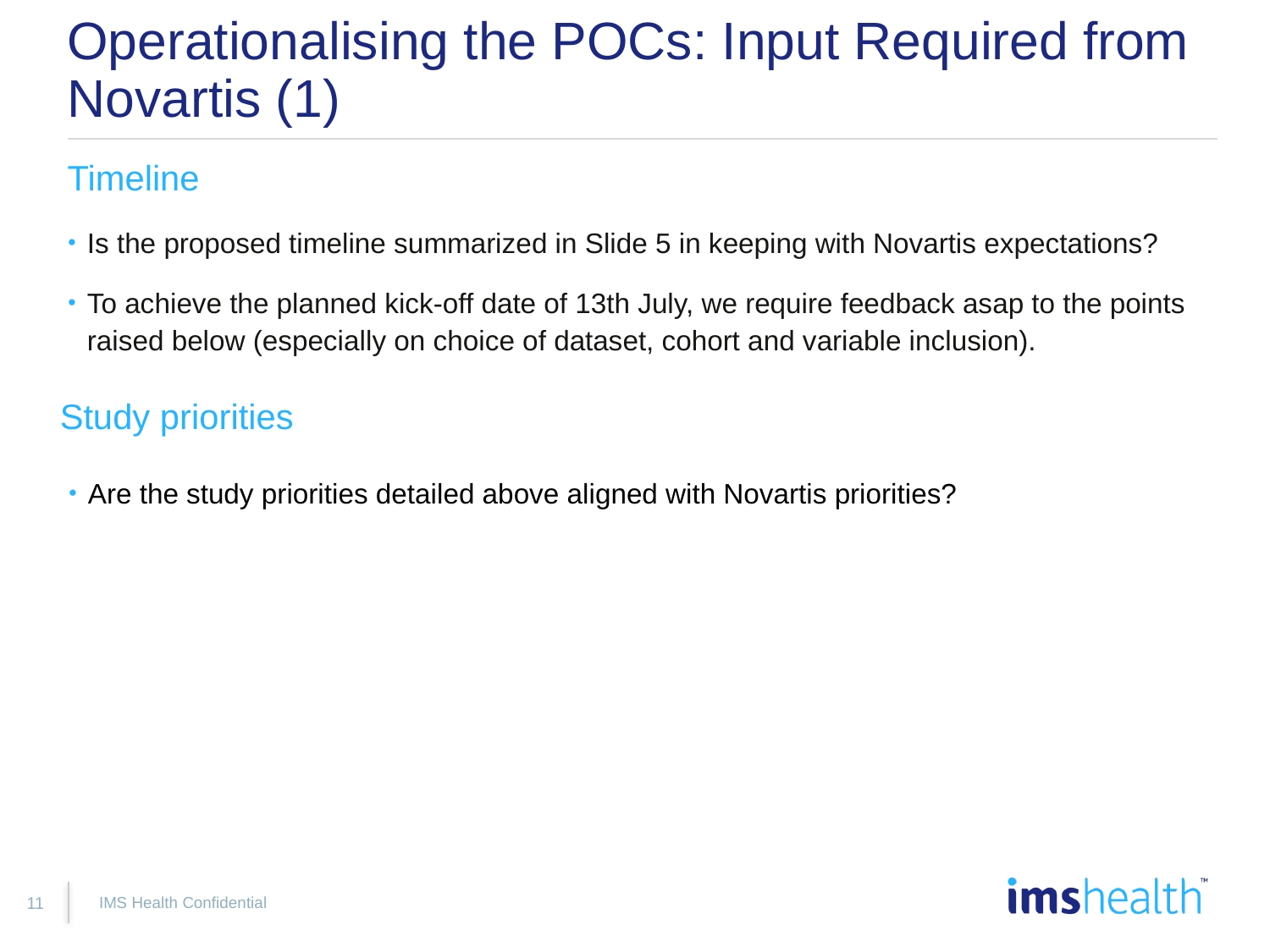

# Operationalising the POCs: Input Required from Novartis (1)
Timeline
Is the proposed timeline summarized in Slide 5 in keeping with Novartis expectations?
To achieve the planned kick-off date of 13th July, we require feedback asap to the points raised below (especially on choice of dataset, cohort and variable inclusion).
Study priorities
Are the study priorities detailed above aligned with Novartis priorities?
IMS Health Confidential